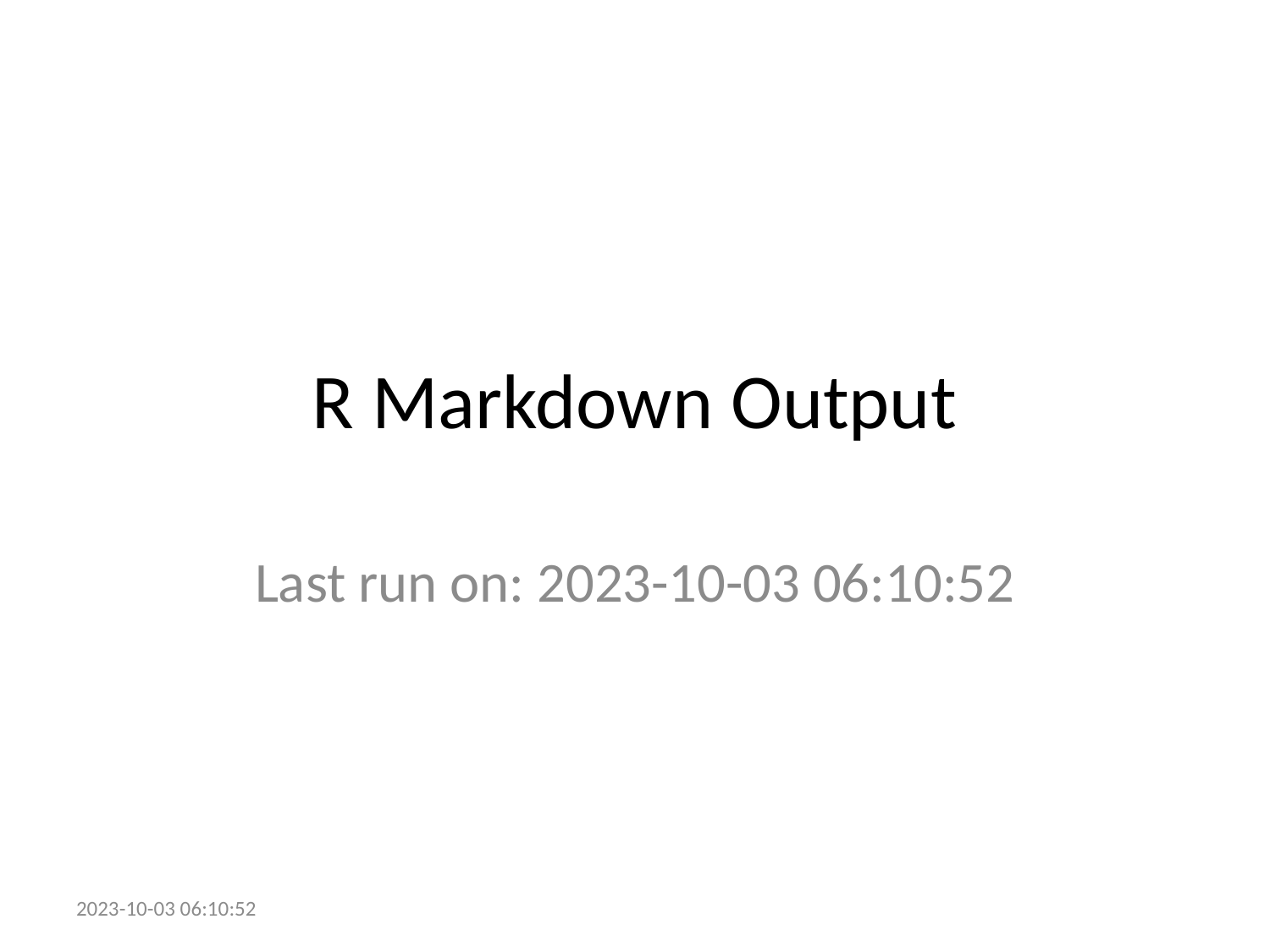

# R Markdown Output
Last run on: 2023-10-03 06:10:52
2023-10-03 06:10:52